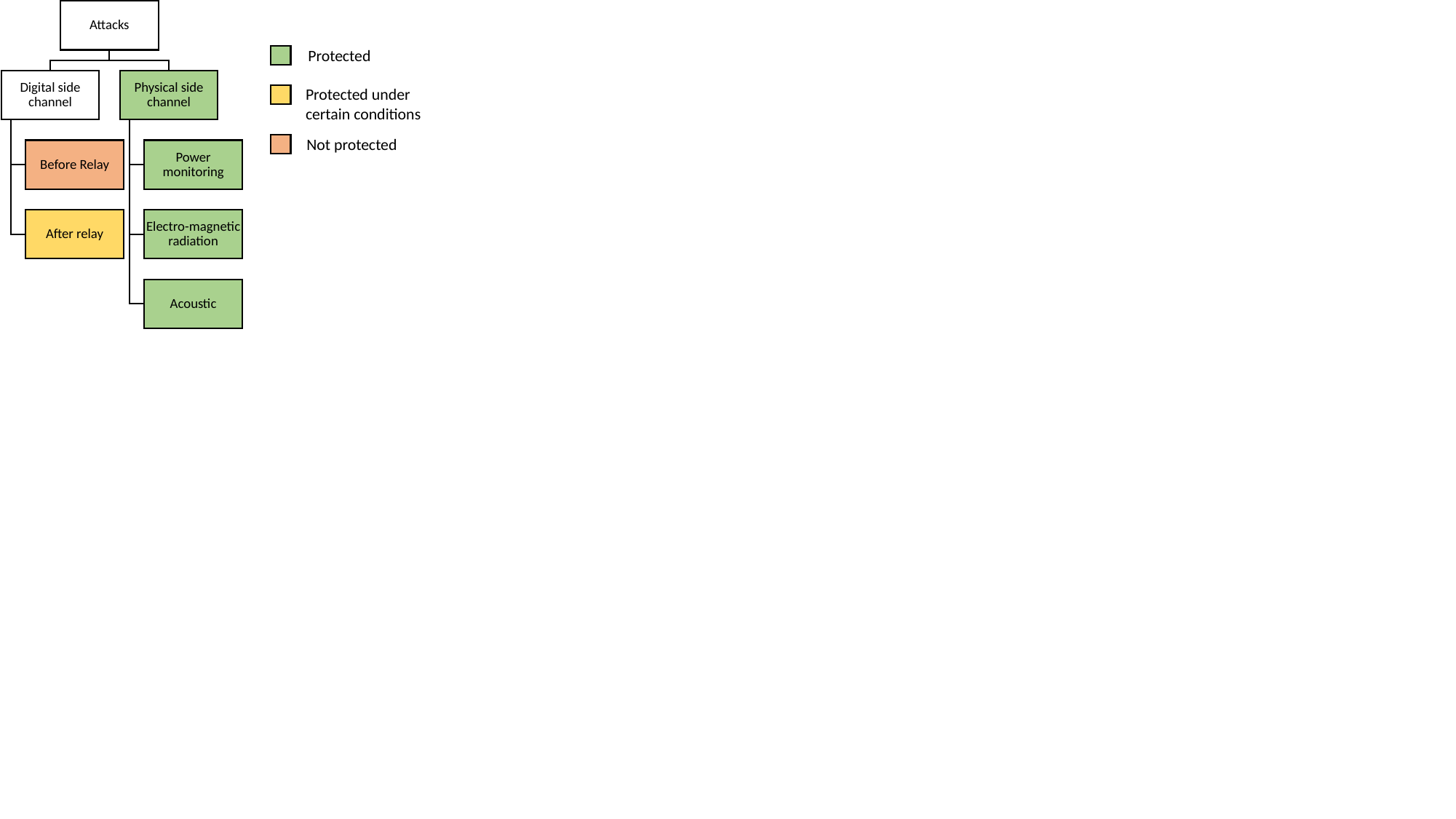

Attacks
Digital side channel
Before Relay
After relay
Physical side channel
Power monitoring
Electro-magnetic radiation
Acoustic
Protected

Protected under certain conditions

Not protected